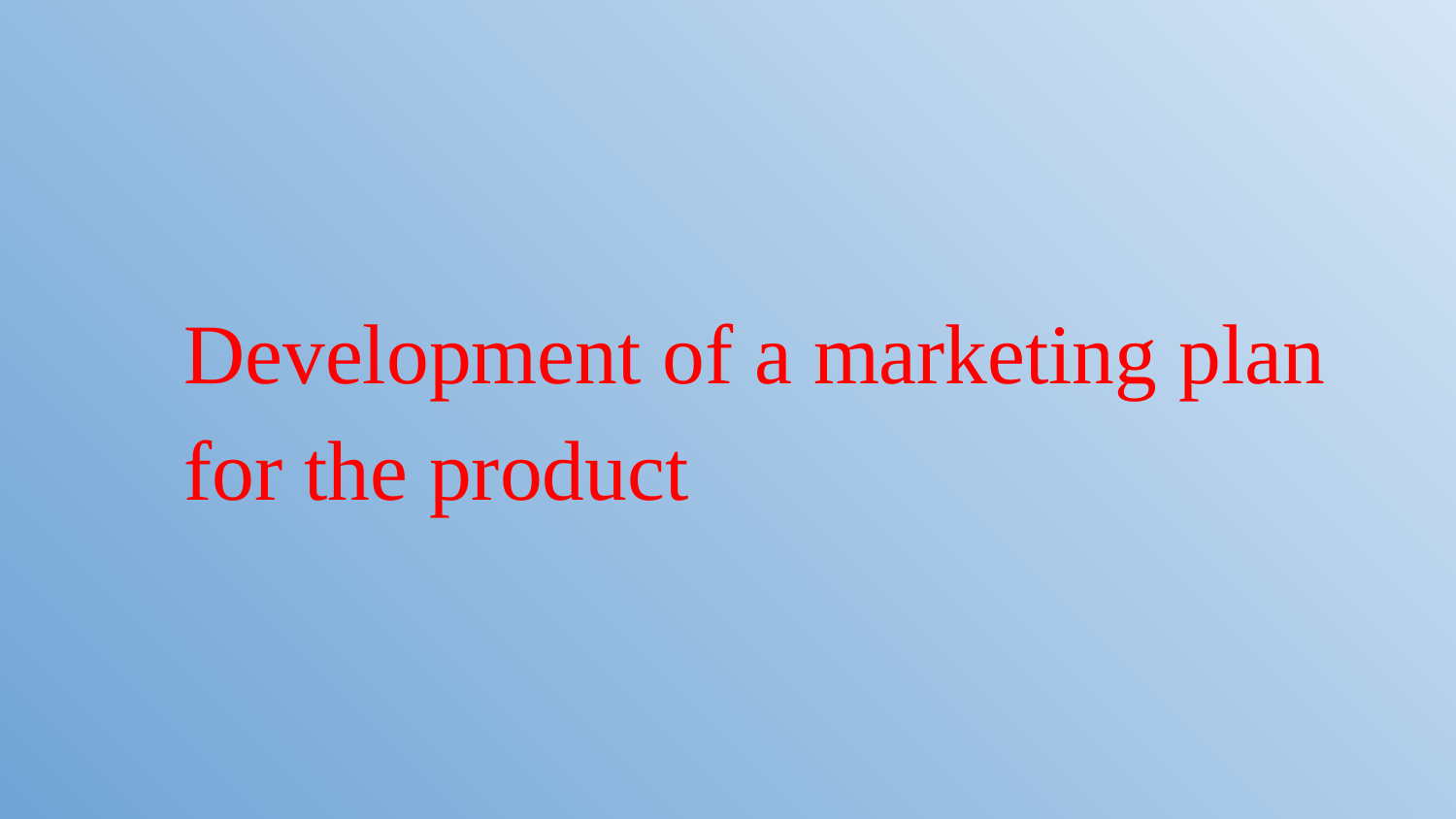

# Development of a marketing plan for the product